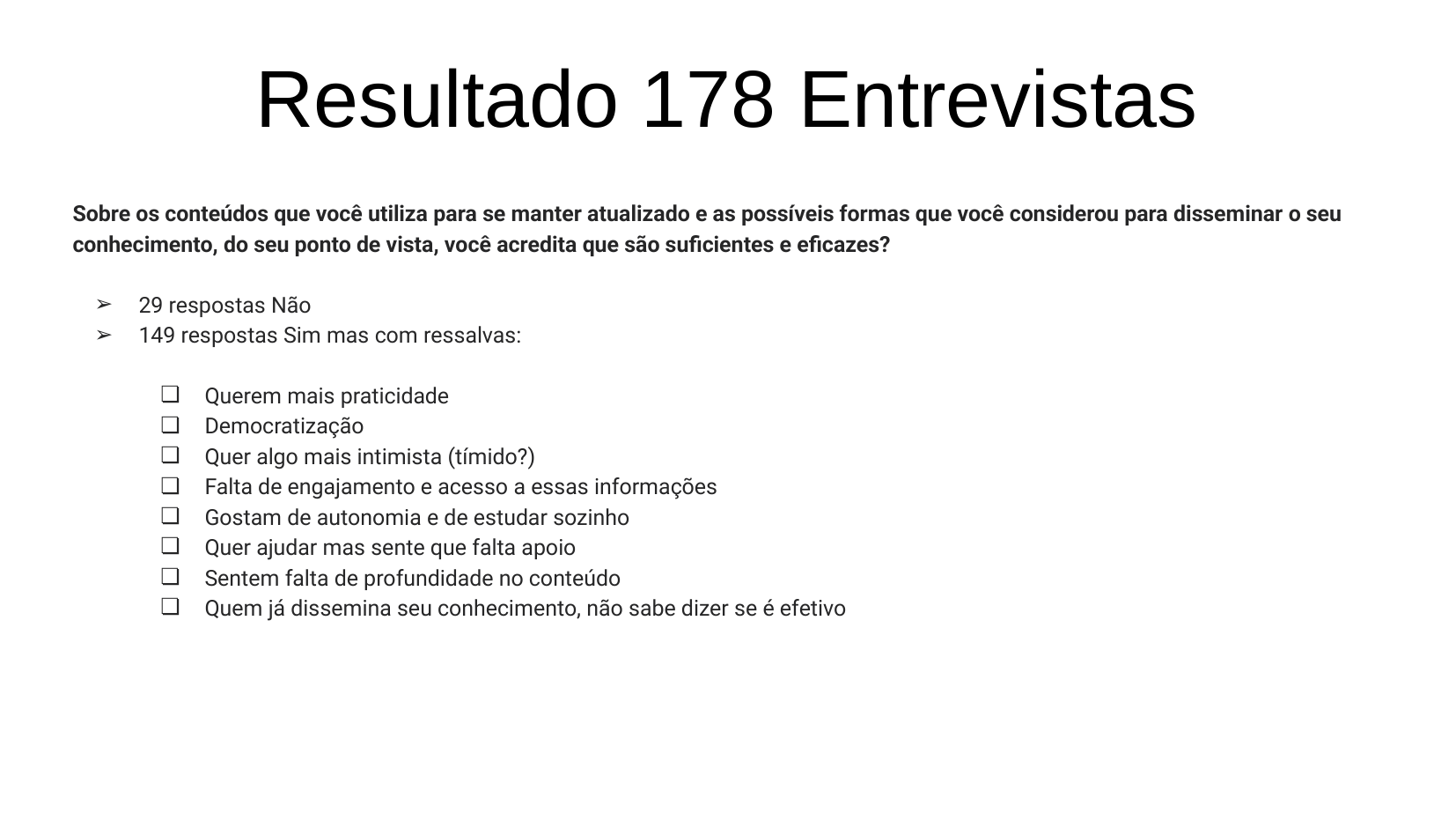

# Resultado 178 Entrevistas
Sobre os conteúdos que você utiliza para se manter atualizado e as possíveis formas que você considerou para disseminar o seu conhecimento, do seu ponto de vista, você acredita que são suficientes e eficazes?

29 respostas Não
149 respostas Sim mas com ressalvas:

Querem mais praticidade
Democratização
Quer algo mais intimista (tímido?)
Falta de engajamento e acesso a essas informações
Gostam de autonomia e de estudar sozinho
Quer ajudar mas sente que falta apoio
Sentem falta de profundidade no conteúdo
Quem já dissemina seu conhecimento, não sabe dizer se é efetivo